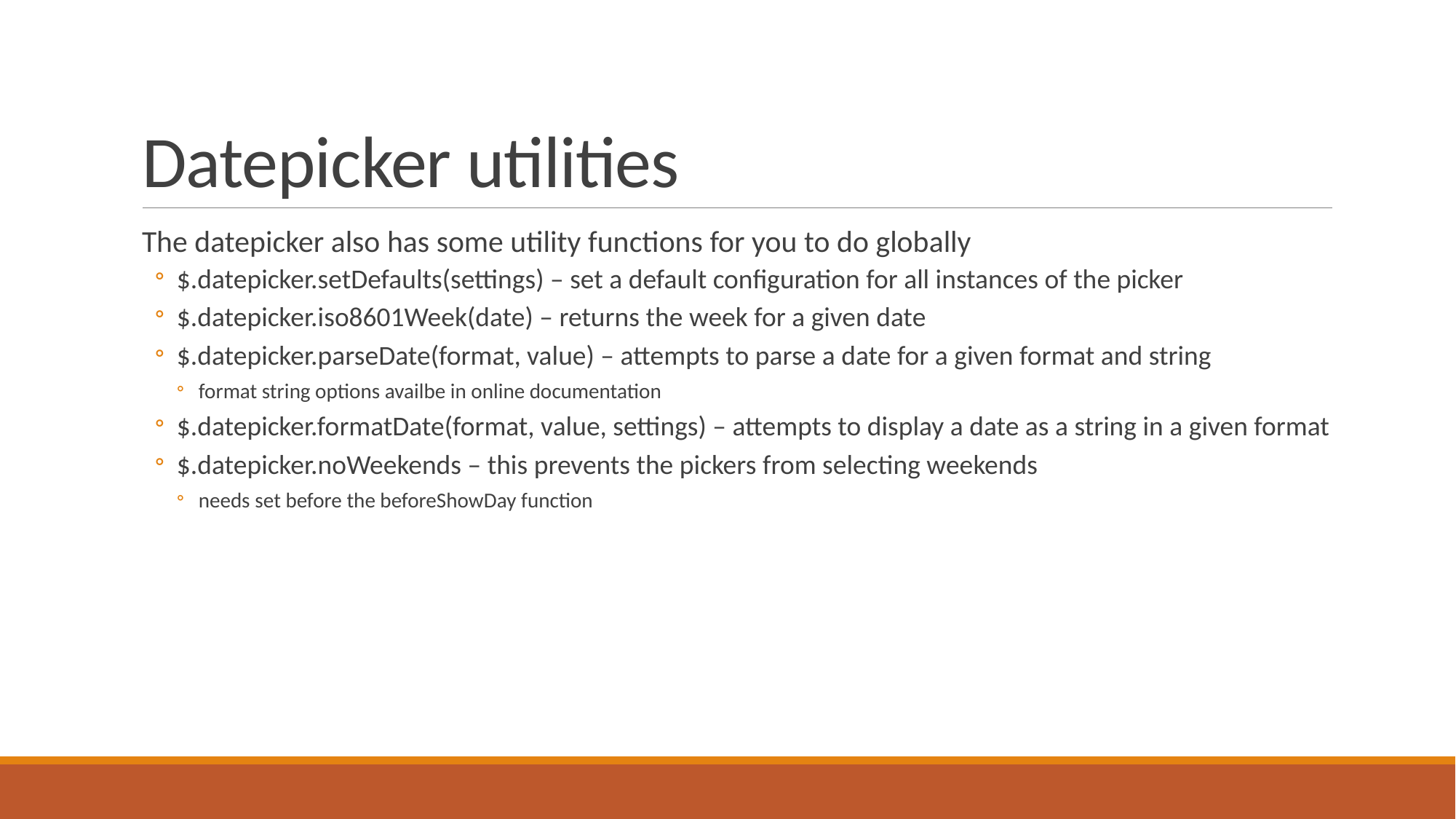

# Datepicker utilities
The datepicker also has some utility functions for you to do globally
$.datepicker.setDefaults(settings) – set a default configuration for all instances of the picker
$.datepicker.iso8601Week(date) – returns the week for a given date
$.datepicker.parseDate(format, value) – attempts to parse a date for a given format and string
format string options availbe in online documentation
$.datepicker.formatDate(format, value, settings) – attempts to display a date as a string in a given format
$.datepicker.noWeekends – this prevents the pickers from selecting weekends
needs set before the beforeShowDay function